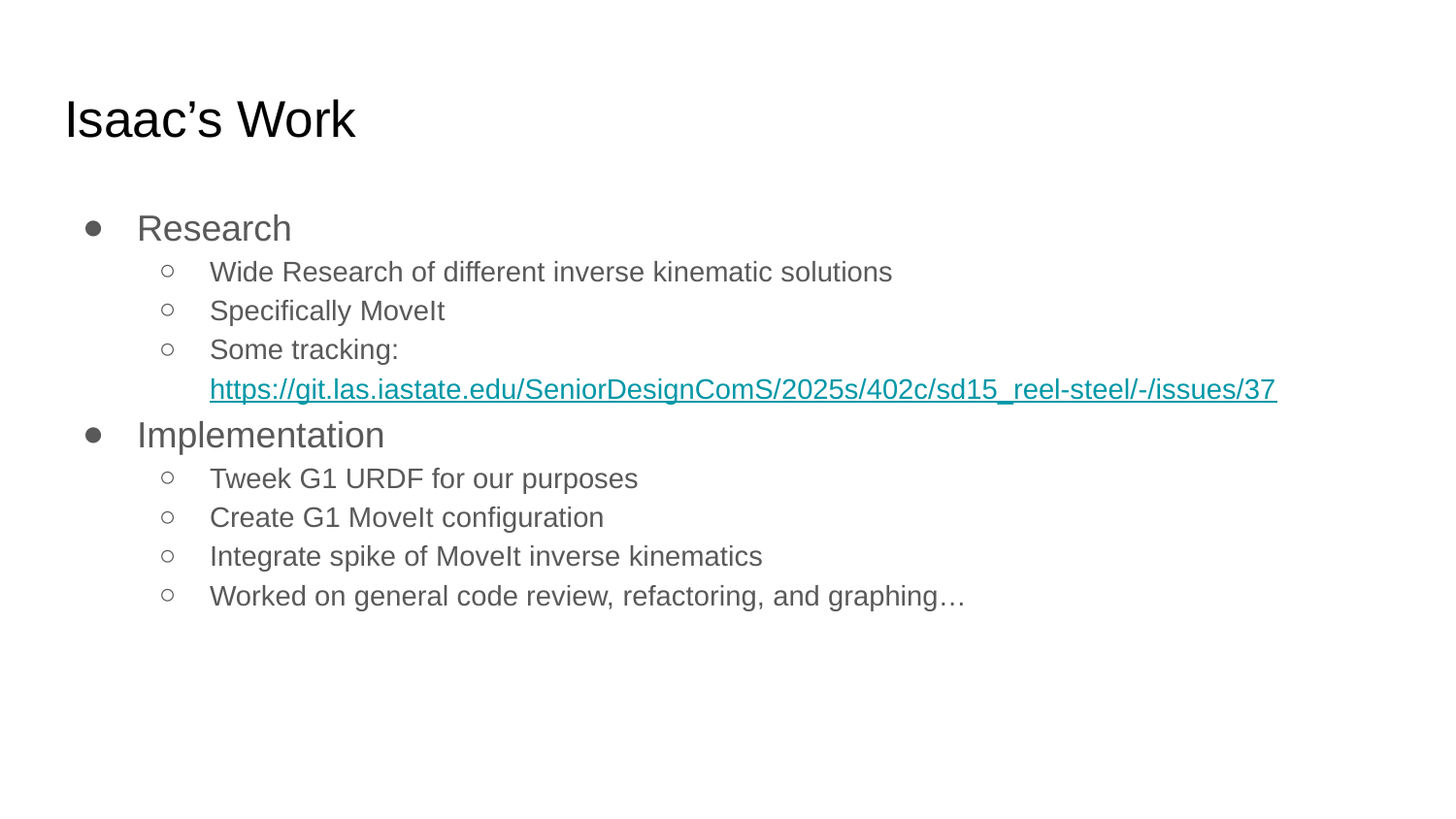

# Isaac’s Work
Research
Wide Research of different inverse kinematic solutions
Specifically MoveIt
Some tracking: https://git.las.iastate.edu/SeniorDesignComS/2025s/402c/sd15_reel-steel/-/issues/37
Implementation
Tweek G1 URDF for our purposes
Create G1 MoveIt configuration
Integrate spike of MoveIt inverse kinematics
Worked on general code review, refactoring, and graphing…